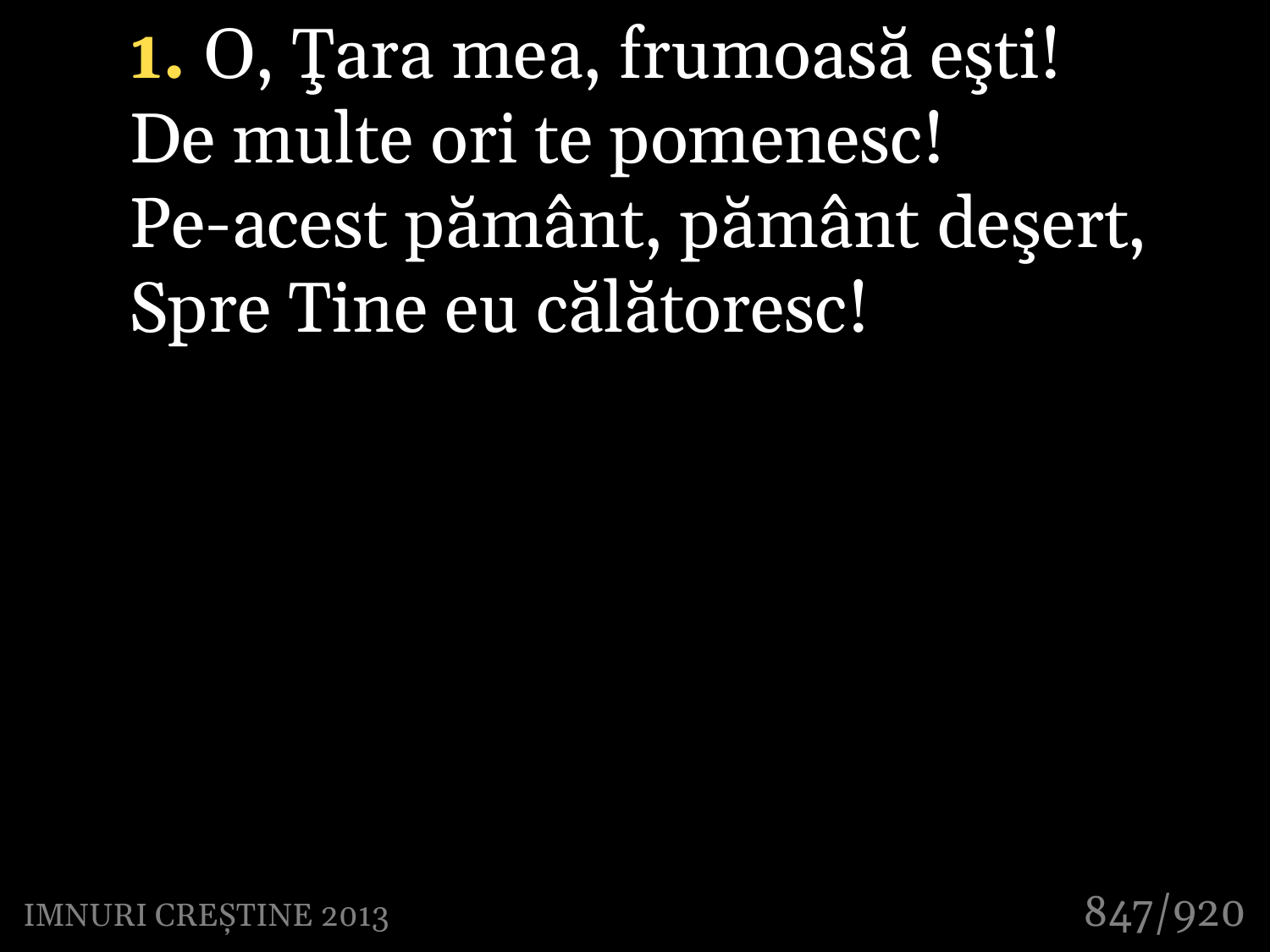

1. O, Ţara mea, frumoasă eşti!
De multe ori te pomenesc!
Pe-acest pământ, pământ deşert,
Spre Tine eu călătoresc!
847/920
IMNURI CREȘTINE 2013